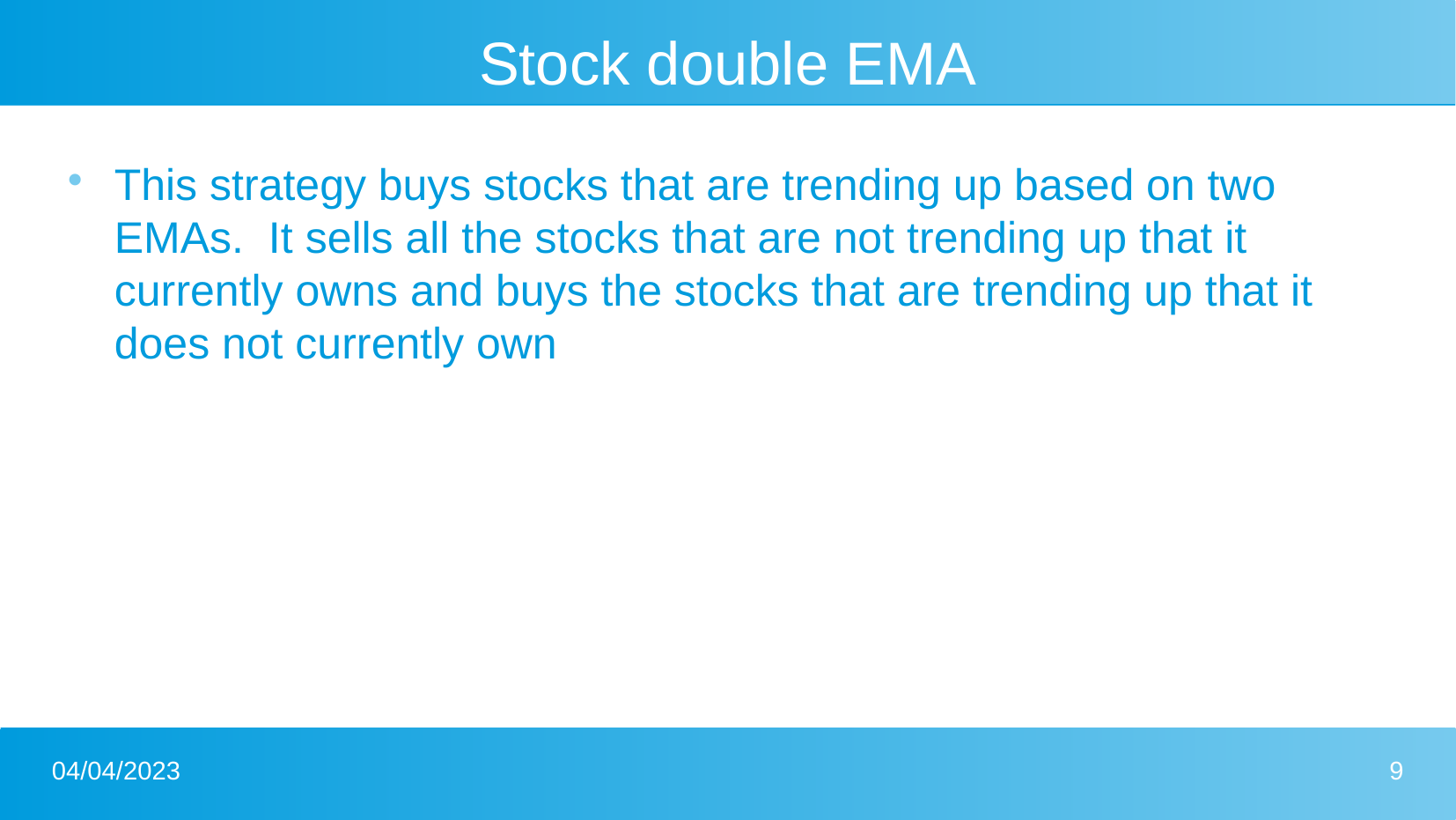

# Stock double EMA
This strategy buys stocks that are trending up based on two EMAs.  It sells all the stocks that are not trending up that it currently owns and buys the stocks that are trending up that it does not currently own
04/04/2023
9